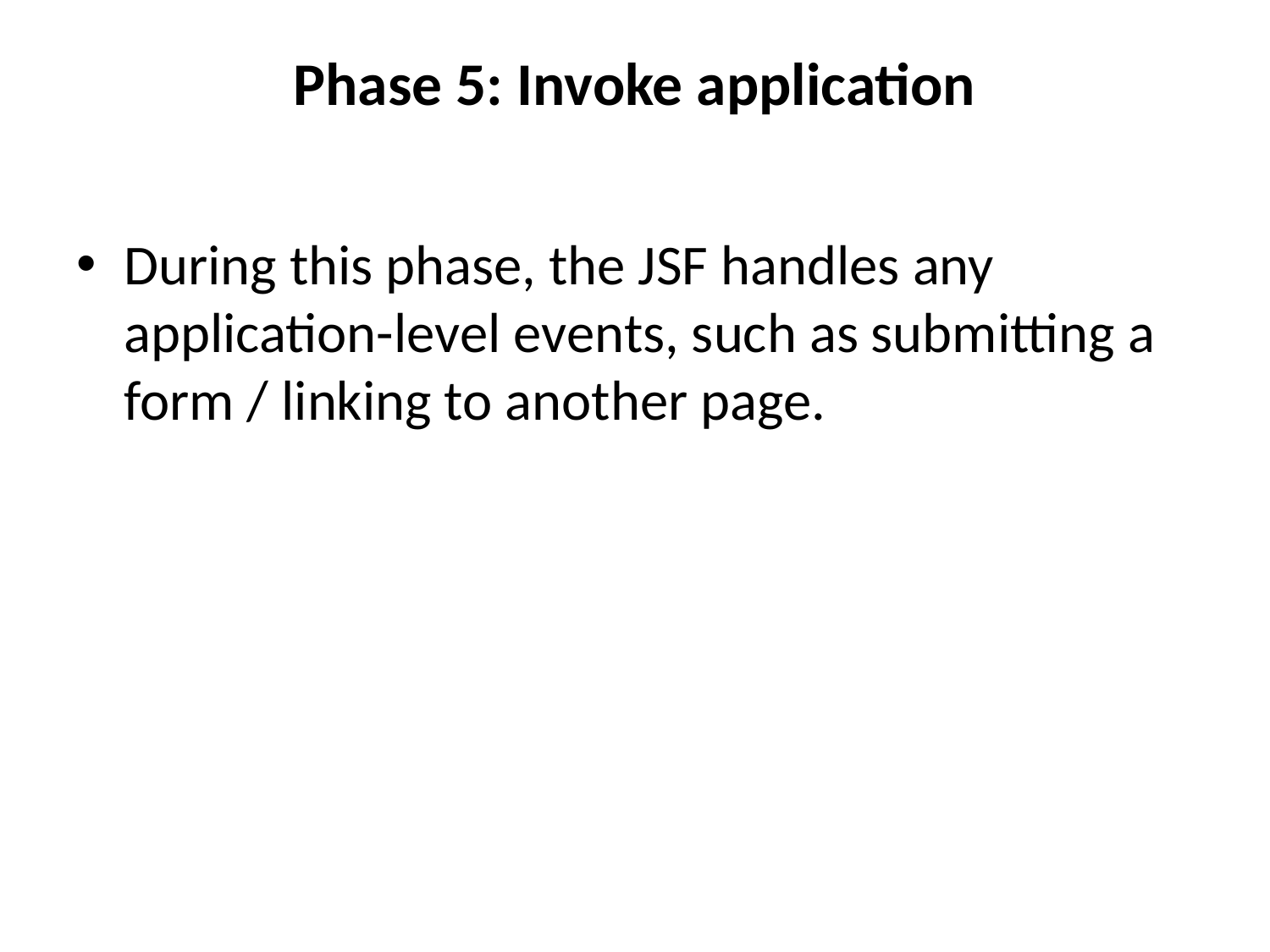

# Phase 5: Invoke application
During this phase, the JSF handles any application-level events, such as submitting a form / linking to another page.